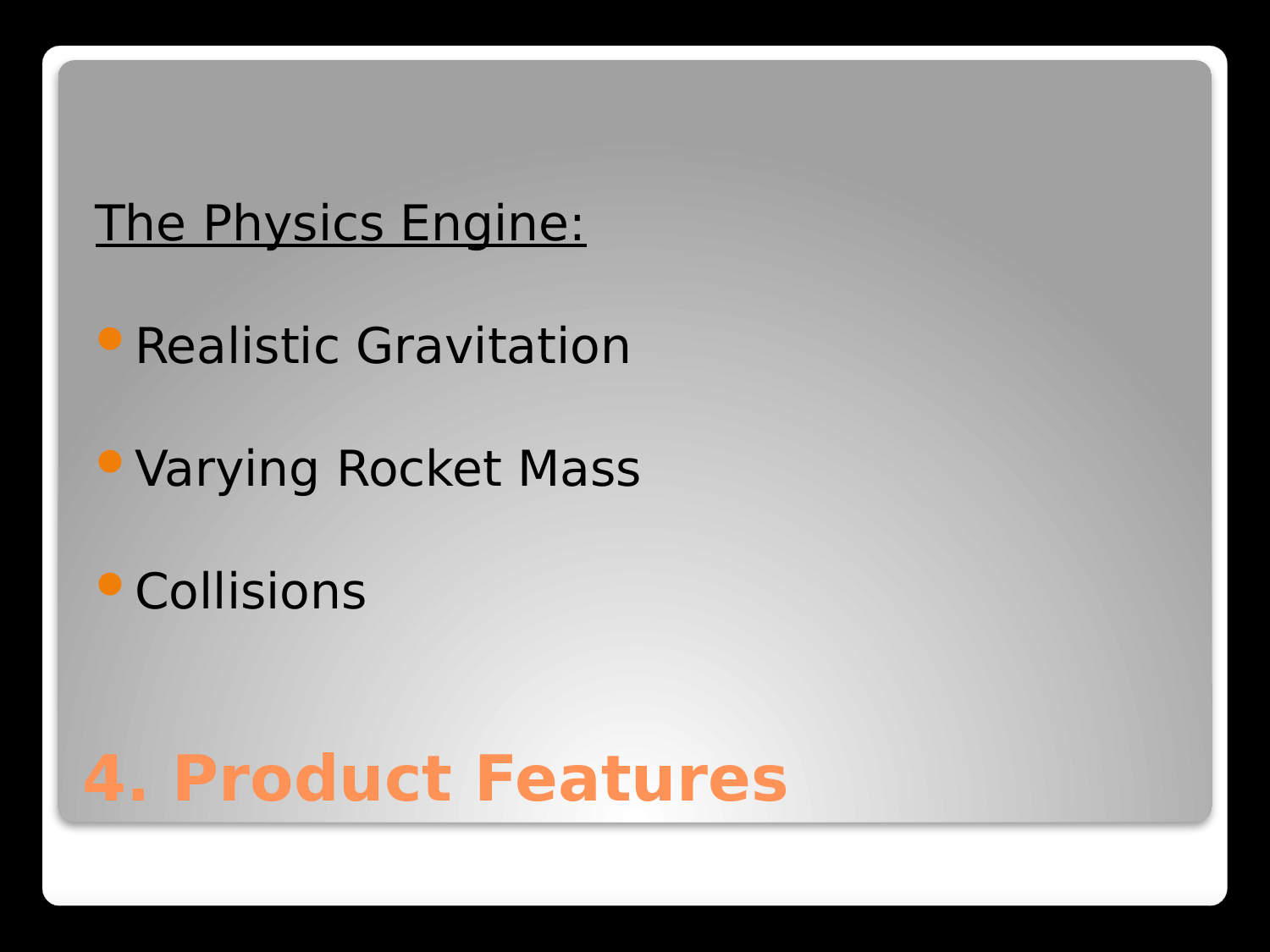

The Physics Engine:
Realistic Gravitation
Varying Rocket Mass
Collisions
# 4. Product Features